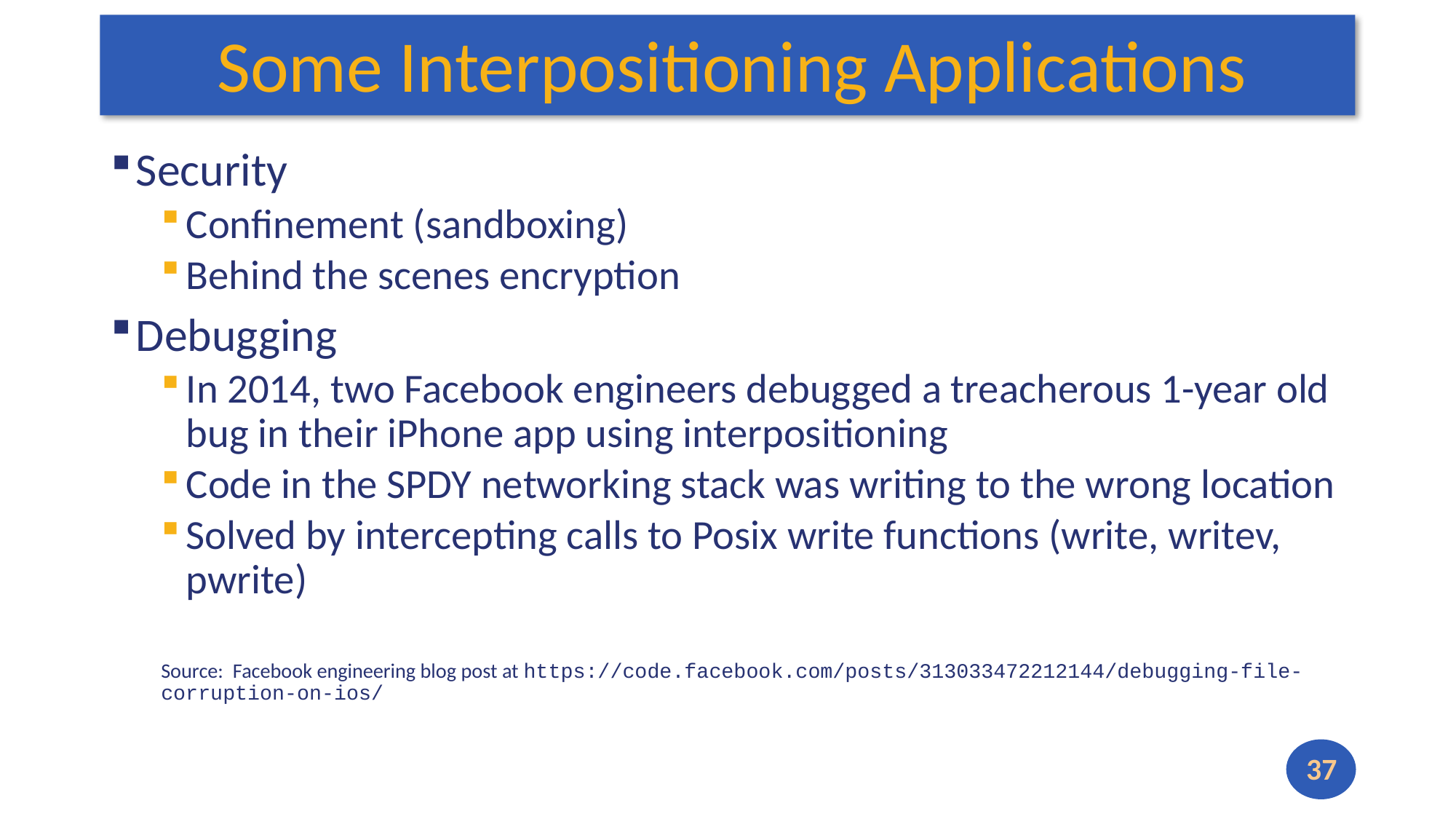

# Some Interpositioning Applications
Security
Confinement (sandboxing)
Behind the scenes encryption
Debugging
In 2014, two Facebook engineers debugged a treacherous 1-year old bug in their iPhone app using interpositioning
Code in the SPDY networking stack was writing to the wrong location
Solved by intercepting calls to Posix write functions (write, writev, pwrite)

Source:  Facebook engineering blog post at https://code.facebook.com/posts/313033472212144/debugging-file-corruption-on-ios/

37